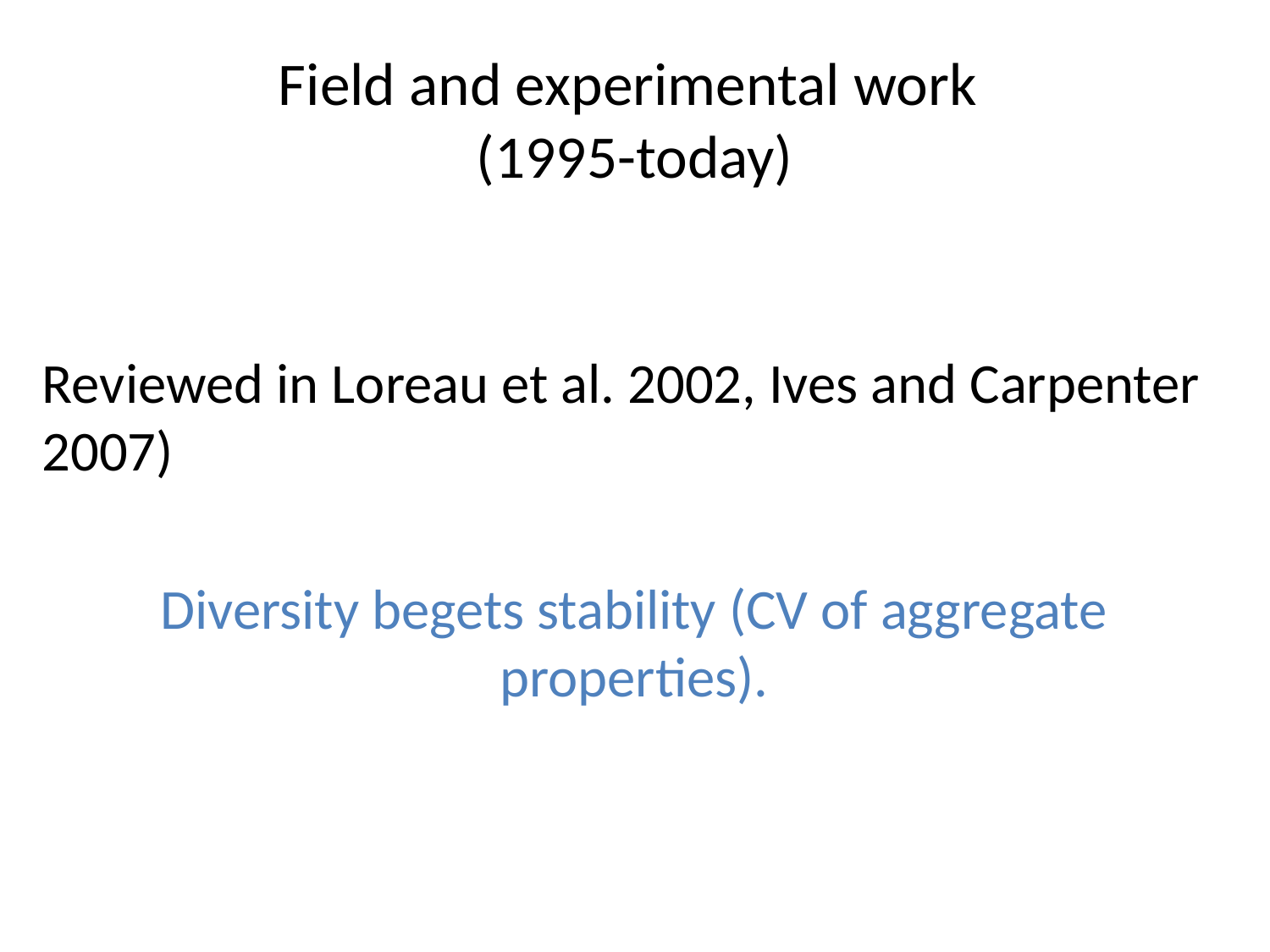

# Field and experimental work (1995-today)

Reviewed in Loreau et al. 2002, Ives and Carpenter 2007)

Diversity begets stability (CV of aggregate properties).